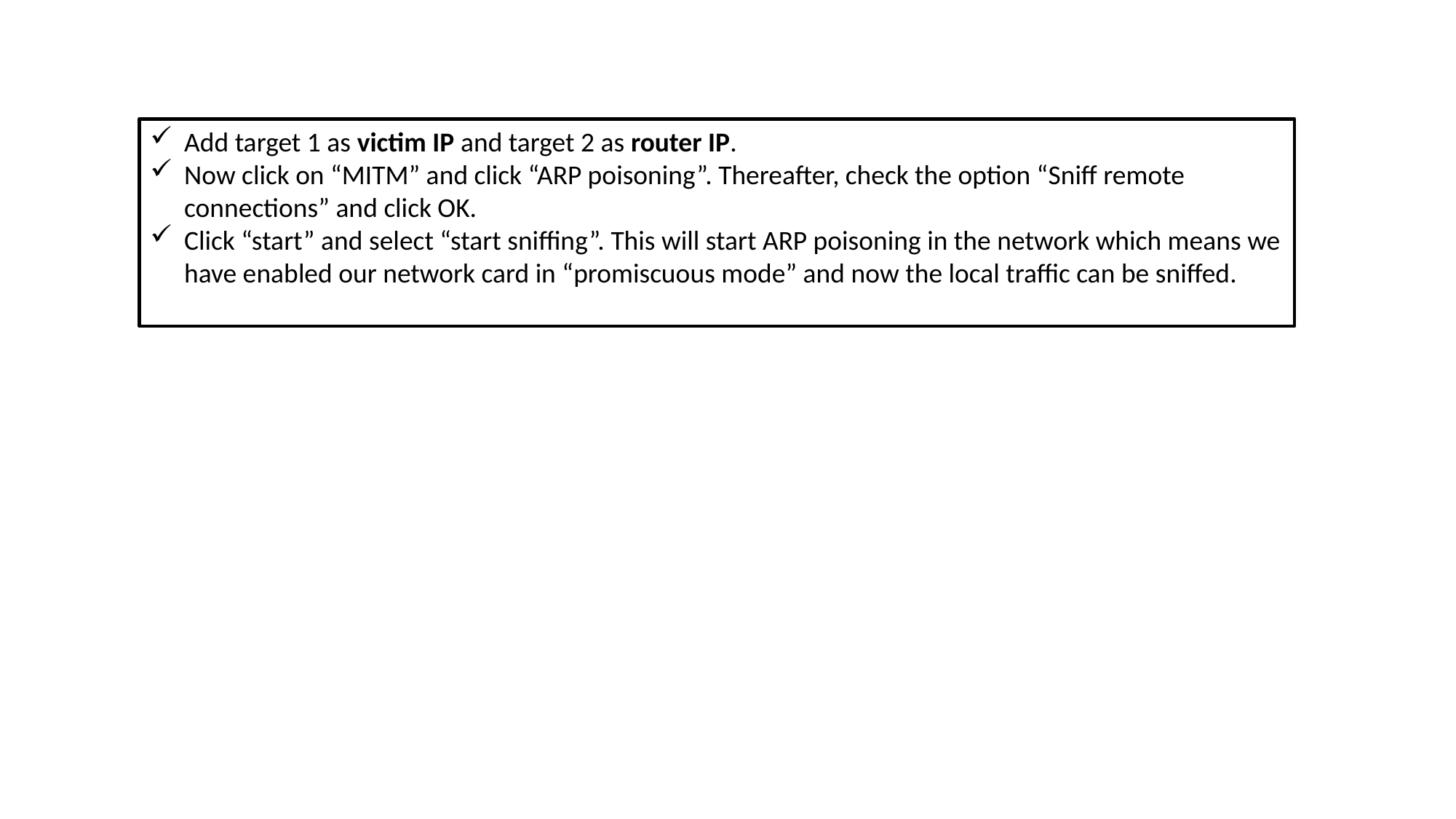

Add target 1 as victim IP and target 2 as router IP.
Now click on “MITM” and click “ARP poisoning”. Thereafter, check the option “Sniff remote connections” and click OK.
Click “start” and select “start sniffing”. This will start ARP poisoning in the network which means we have enabled our network card in “promiscuous mode” and now the local traffic can be sniffed.